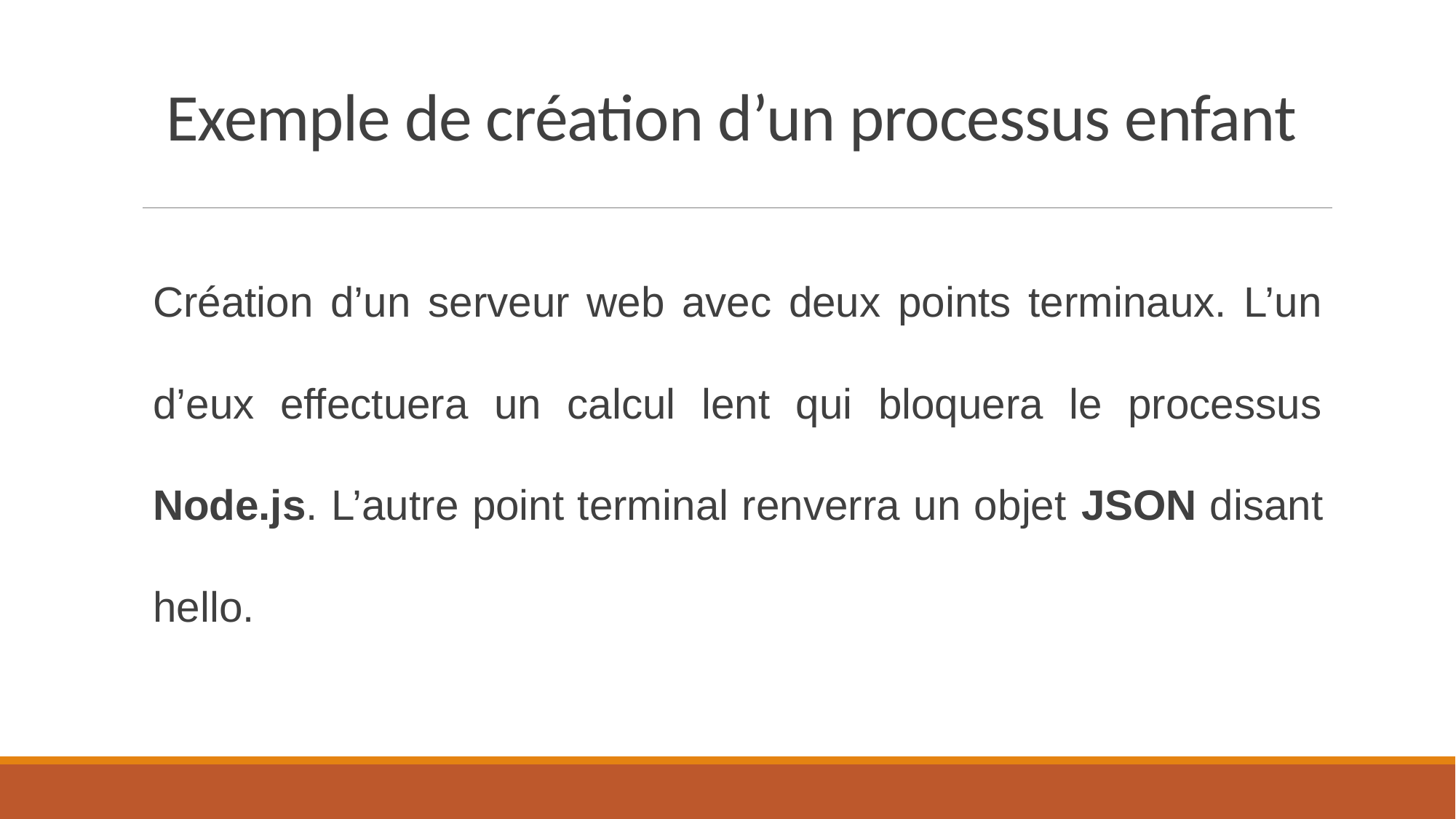

# Exemple de création d’un processus enfant
Création d’un serveur web avec deux points terminaux. L’un d’eux effectuera un calcul lent qui bloquera le processus Node.js. L’autre point terminal renverra un objet JSON disant hello.